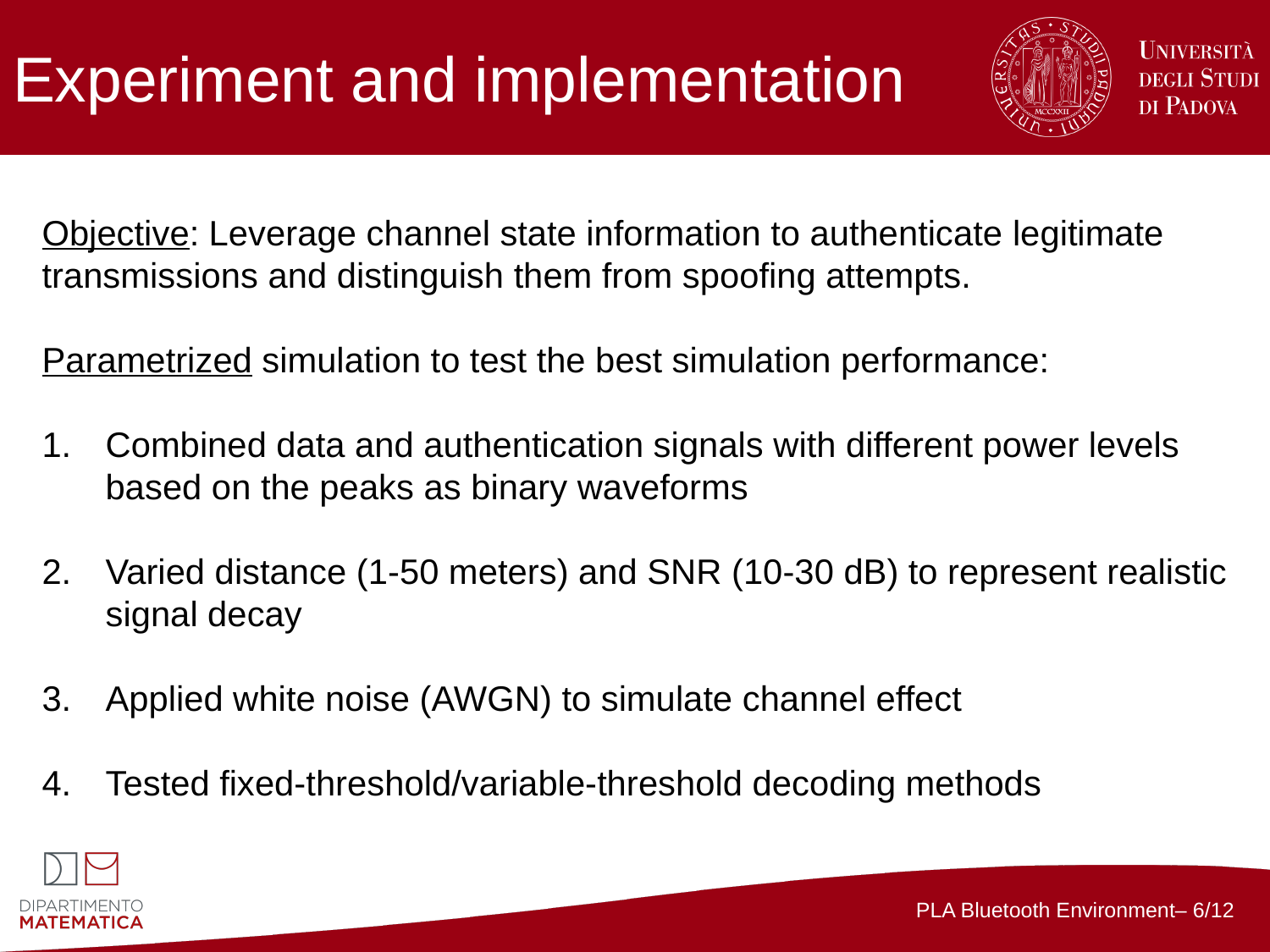

# Experiment and implementation
Objective: Leverage channel state information to authenticate legitimate transmissions and distinguish them from spoofing attempts.

Parametrized simulation to test the best simulation performance:

Combined data and authentication signals with different power levels based on the peaks as binary waveforms

Varied distance (1-50 meters) and SNR (10-30 dB) to represent realistic signal decay

Applied white noise (AWGN) to simulate channel effect

Tested fixed-threshold/variable-threshold decoding methods

PLA Bluetooth Environment– 6/12